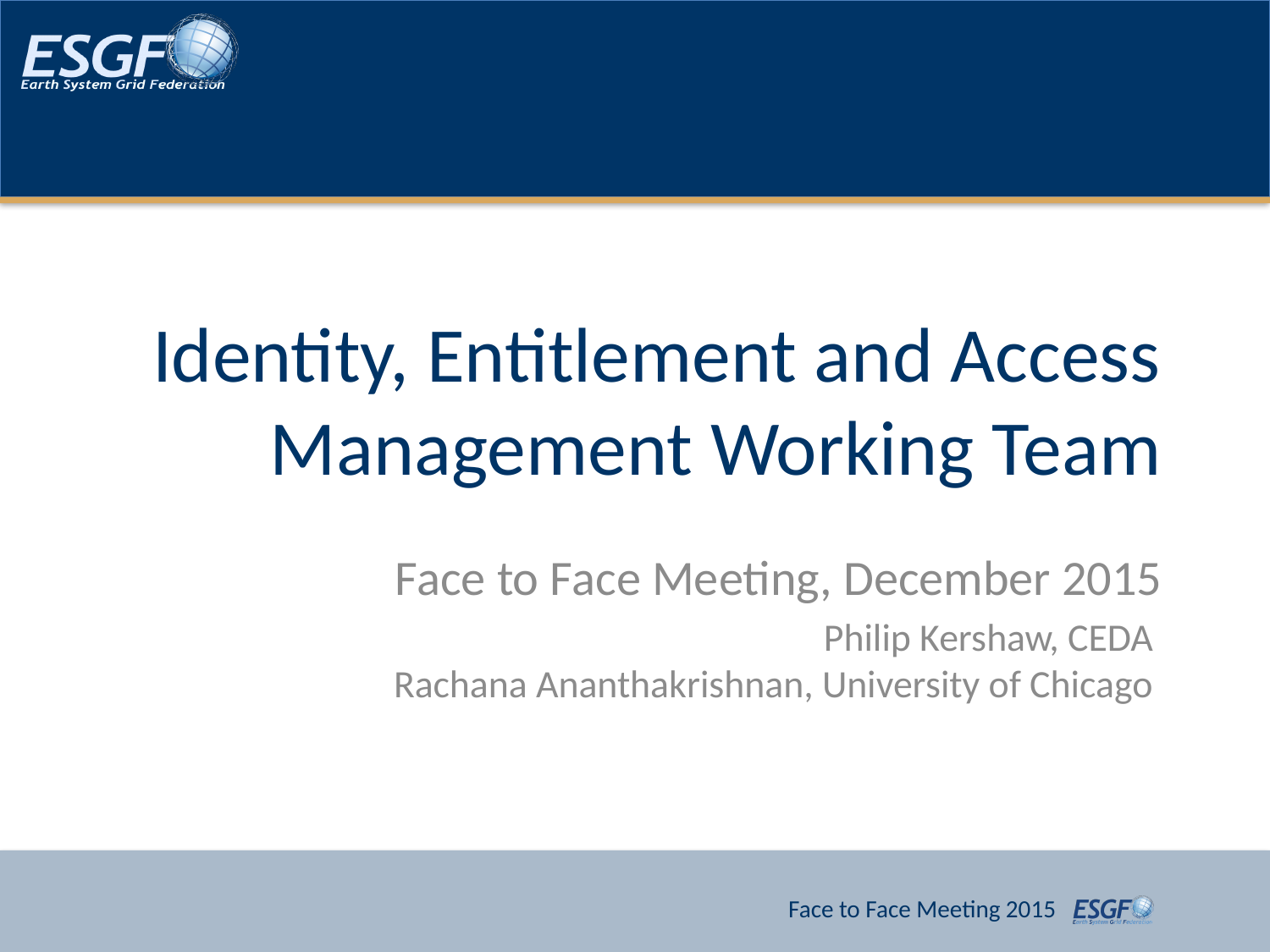

# Identity, Entitlement and Access Management Working Team
Face to Face Meeting, December 2015
Philip Kershaw, CEDA
Rachana Ananthakrishnan, University of Chicago
Face to Face Meeting 2015